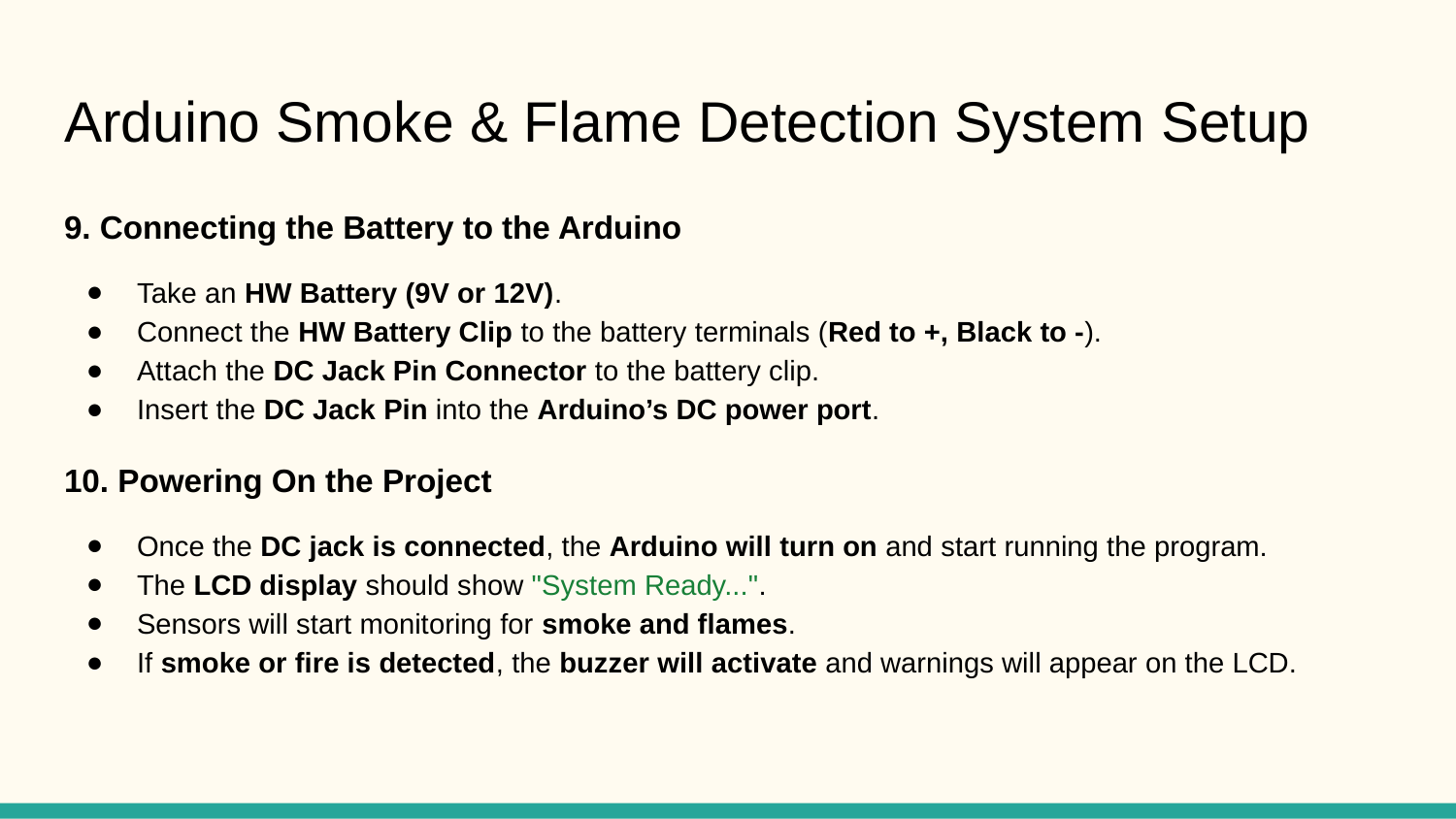

# Arduino Smoke & Flame Detection System Setup

9. Connecting the Battery to the Arduino
Take an HW Battery (9V or 12V).
Connect the HW Battery Clip to the battery terminals (Red to +, Black to -).
Attach the DC Jack Pin Connector to the battery clip.
Insert the DC Jack Pin into the Arduino’s DC power port.
10. Powering On the Project
Once the DC jack is connected, the Arduino will turn on and start running the program.
The LCD display should show "System Ready...".
Sensors will start monitoring for smoke and flames.
If smoke or fire is detected, the buzzer will activate and warnings will appear on the LCD.